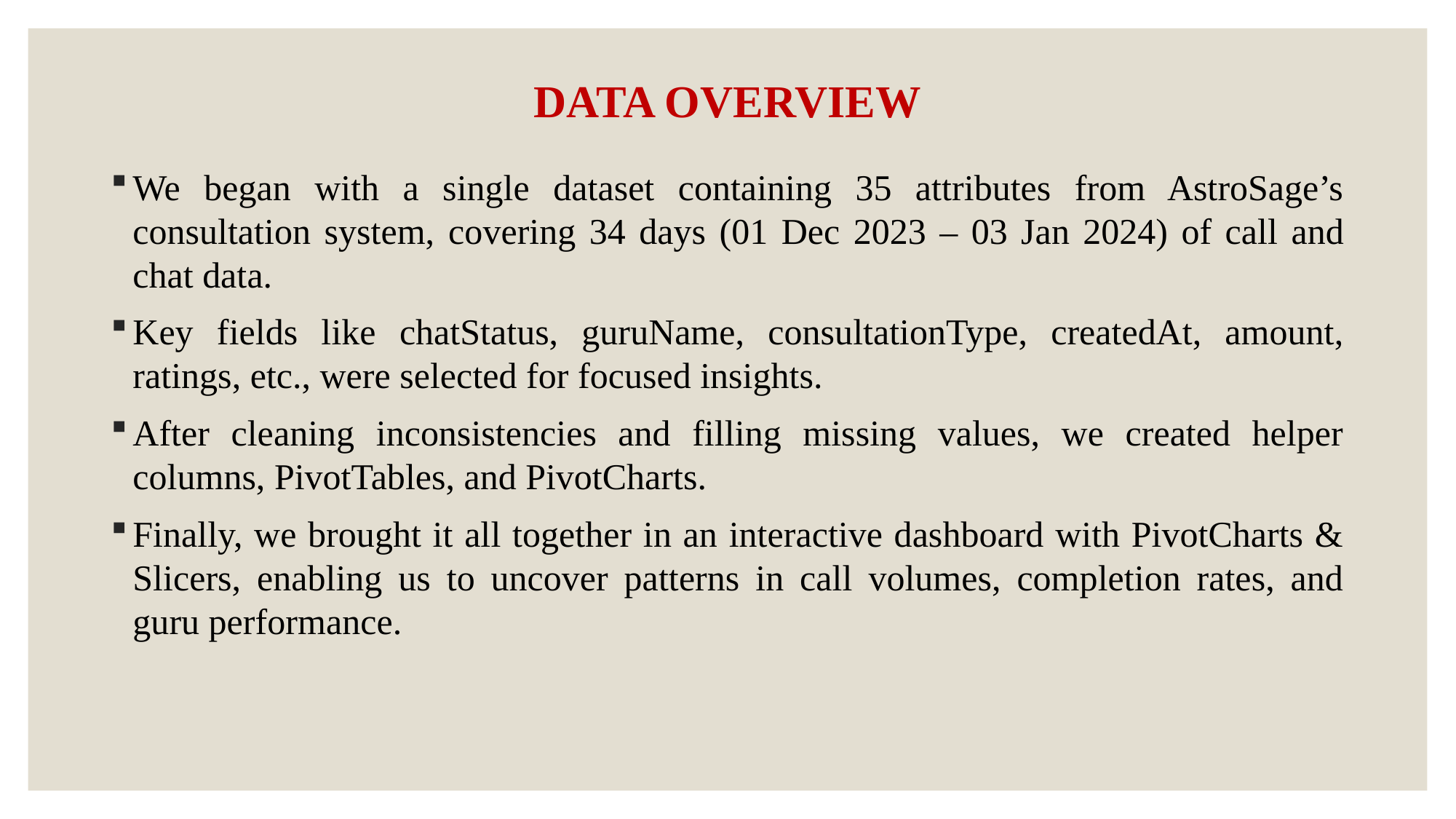

# DATA OVERVIEW
We began with a single dataset containing 35 attributes from AstroSage’s consultation system, covering 34 days (01 Dec 2023 – 03 Jan 2024) of call and chat data.
Key fields like chatStatus, guruName, consultationType, createdAt, amount, ratings, etc., were selected for focused insights.
After cleaning inconsistencies and filling missing values, we created helper columns, PivotTables, and PivotCharts.
Finally, we brought it all together in an interactive dashboard with PivotCharts & Slicers, enabling us to uncover patterns in call volumes, completion rates, and guru performance.